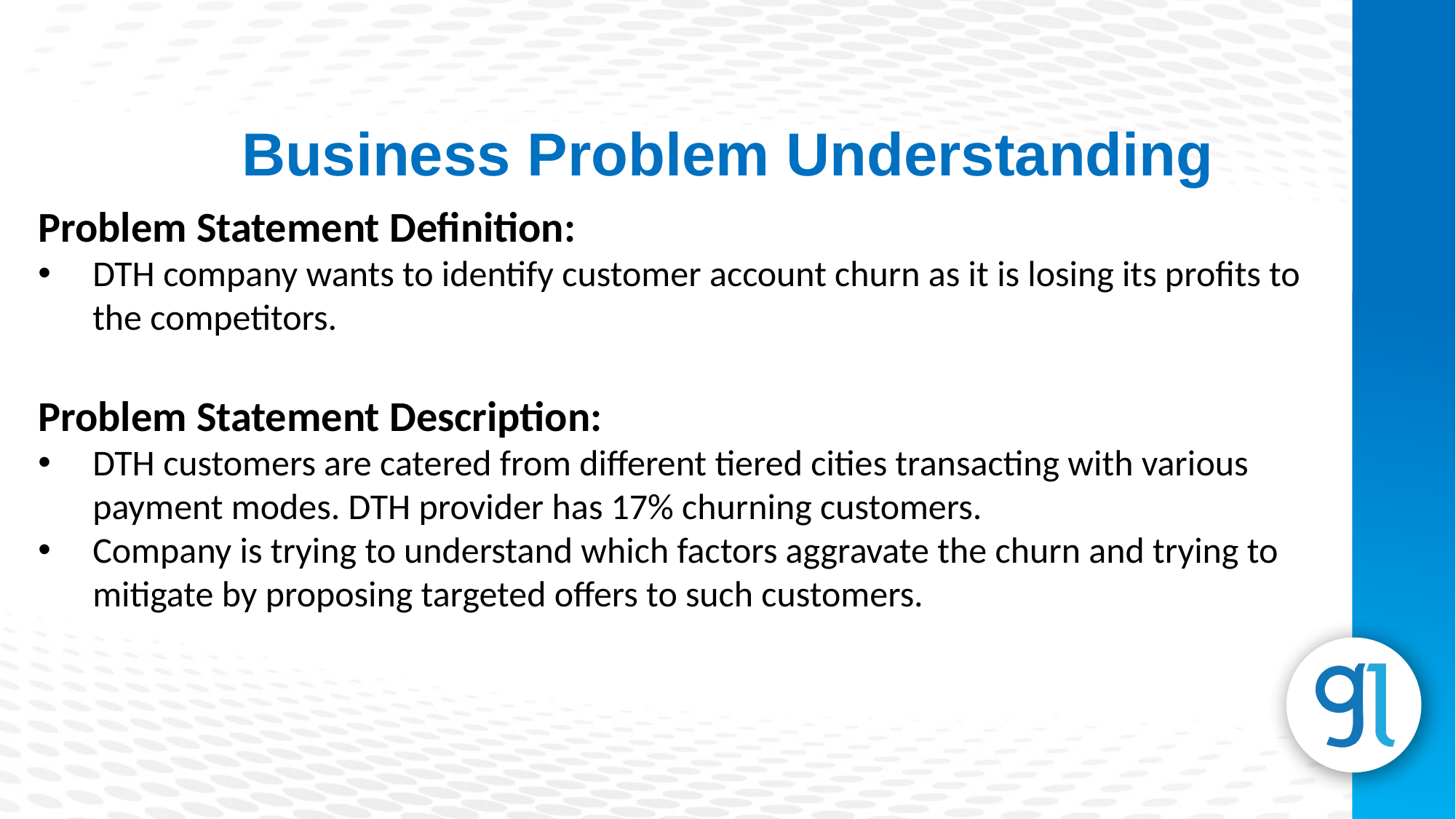

Business Problem Understanding
Problem Statement Definition:
DTH company wants to identify customer account churn as it is losing its profits to the competitors.

Problem Statement Description:
DTH customers are catered from different tiered cities transacting with various payment modes. DTH provider has 17% churning customers.
Company is trying to understand which factors aggravate the churn and trying to mitigate by proposing targeted offers to such customers.